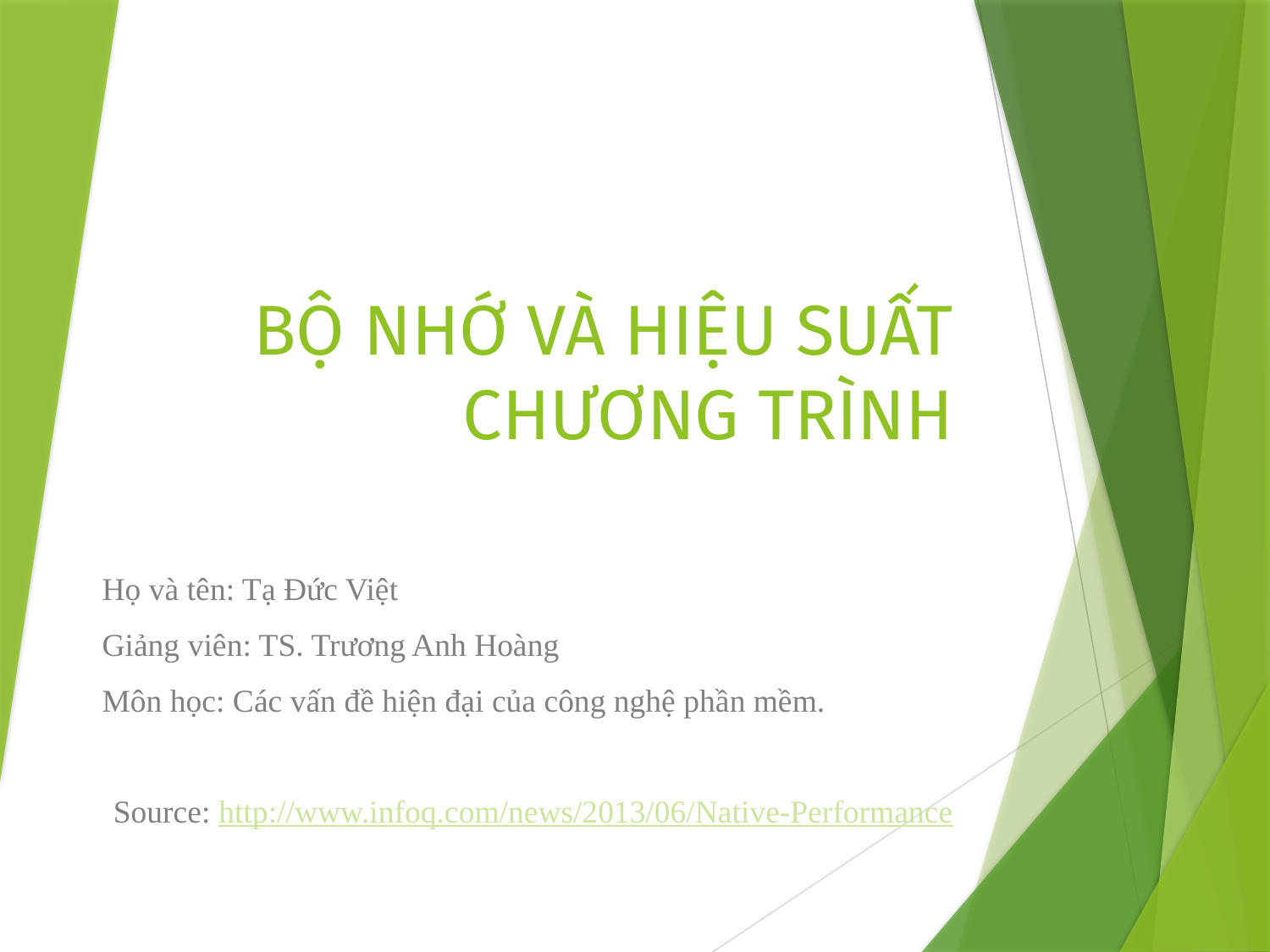

# BỘ NHỚ VÀ HIỆU SUẤT CHƯƠNG TRÌNH
Họ và tên: Tạ Đức Việt
Giảng viên: TS. Trương Anh Hoàng
Môn học: Các vấn đề hiện đại của công nghệ phần mềm.

Source: http://www.infoq.com/news/2013/06/Native-Performance